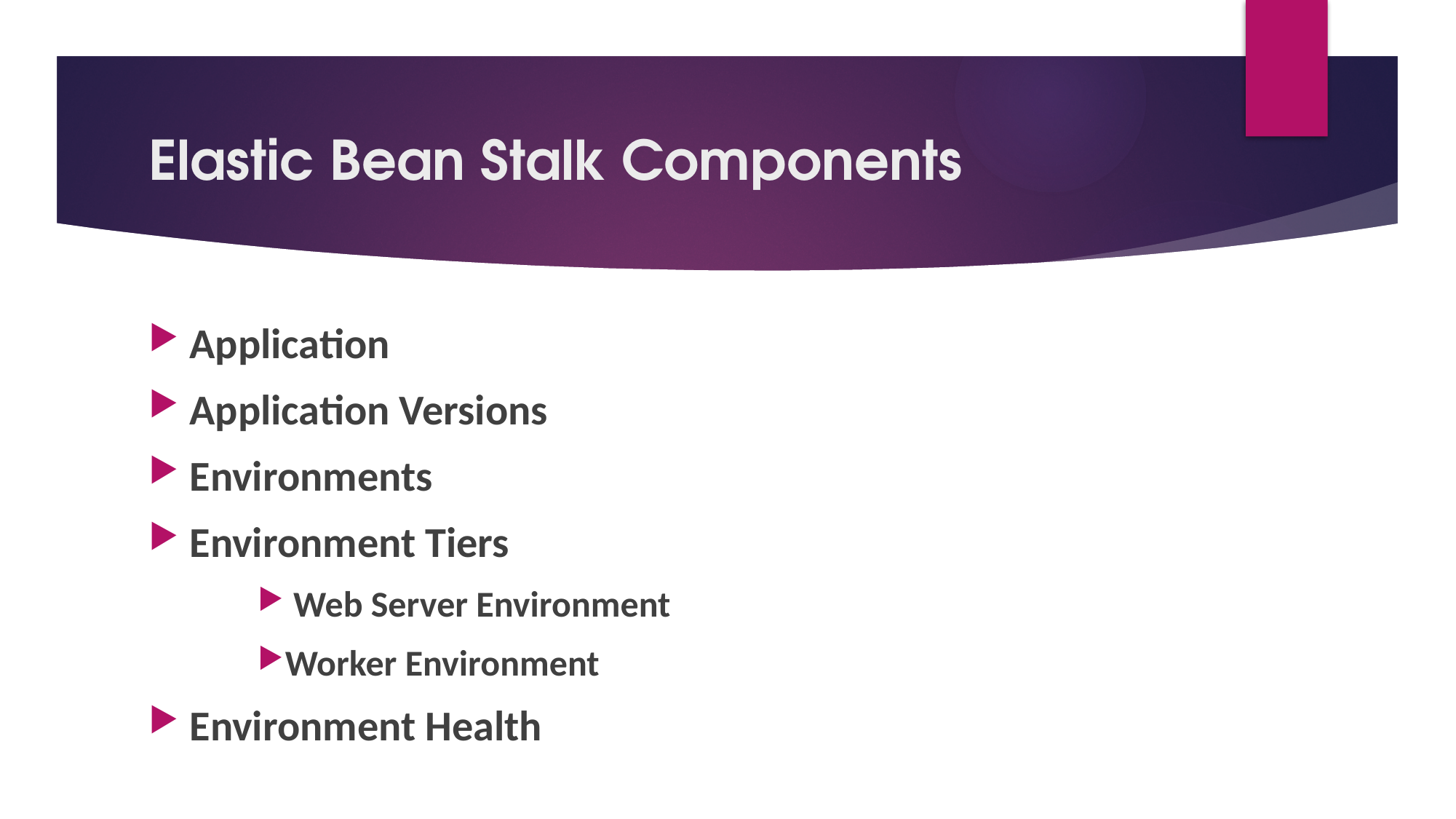

# Elastic Bean Stalk Components
Application
Application Versions
Environments
Environment Tiers
 Web Server Environment
Worker Environment
Environment Health